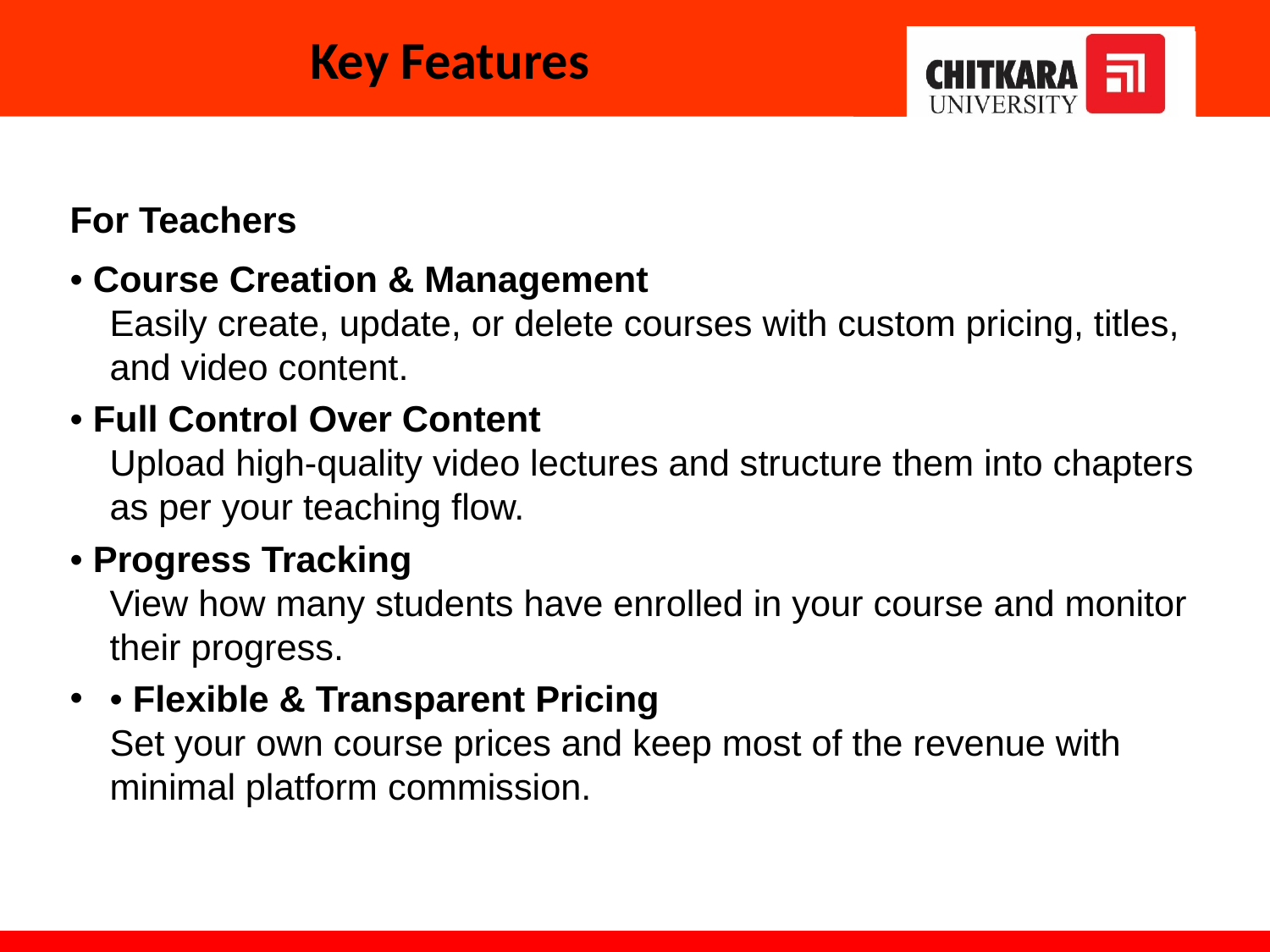

# Key Features
For Teachers
• Course Creation & Management
Easily create, update, or delete courses with custom pricing, titles, and video content.
• Full Control Over Content
Upload high-quality video lectures and structure them into chapters as per your teaching flow.
• Progress Tracking
View how many students have enrolled in your course and monitor their progress.
• Flexible & Transparent Pricing
Set your own course prices and keep most of the revenue with minimal platform commission.